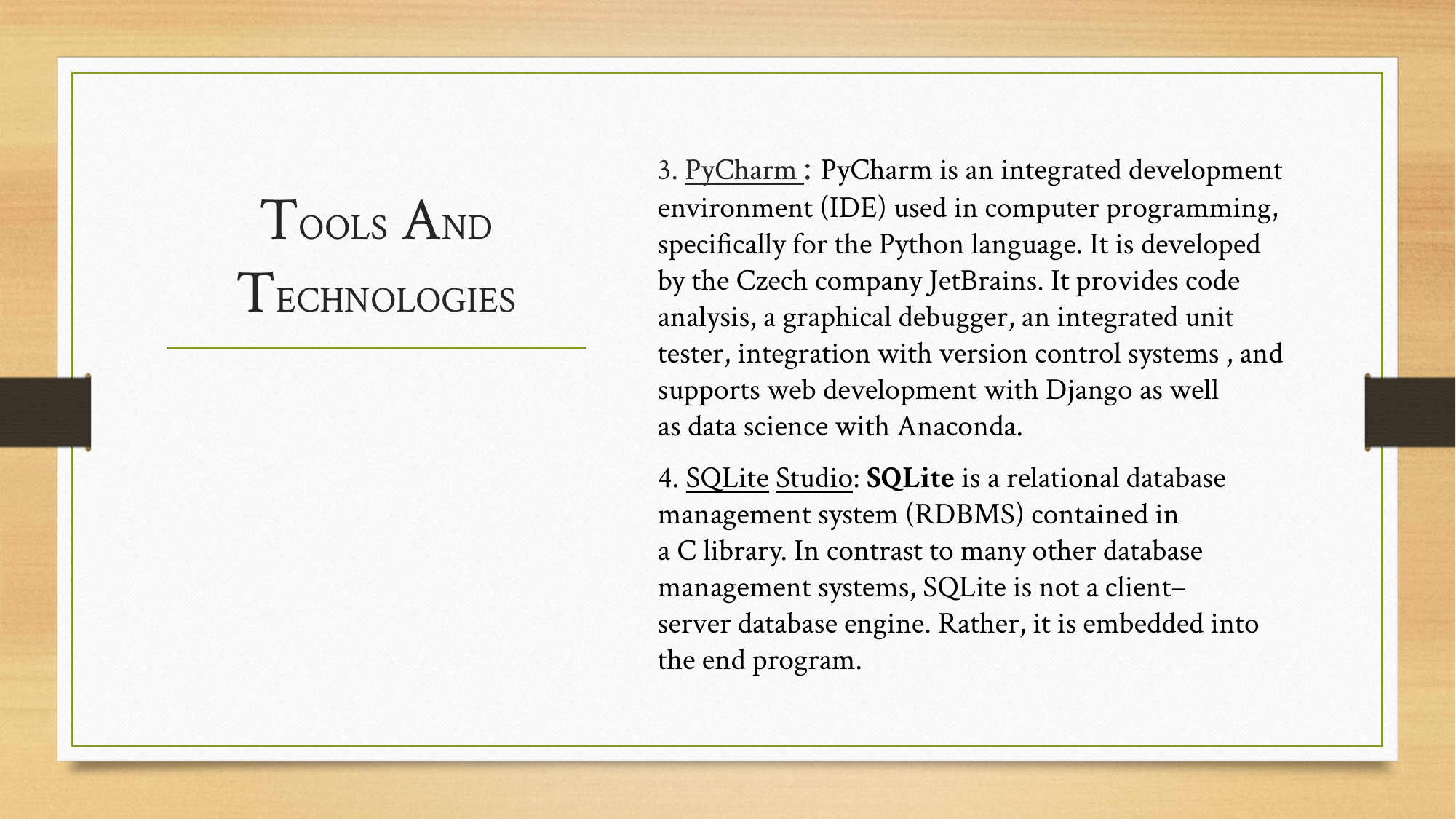

3. PyCharm : PyCharm is an integrated development environment (IDE) used in computer programming, specifically for the Python language. It is developed by the Czech company JetBrains. It provides code analysis, a graphical debugger, an integrated unit tester, integration with version control systems , and supports web development with Django as well as data science with Anaconda.
4. SQLite Studio: SQLite is a relational database management system (RDBMS) contained in a C library. In contrast to many other database management systems, SQLite is not a client–server database engine. Rather, it is embedded into the end program.
# TOOLS AND TECHNOLOGIES